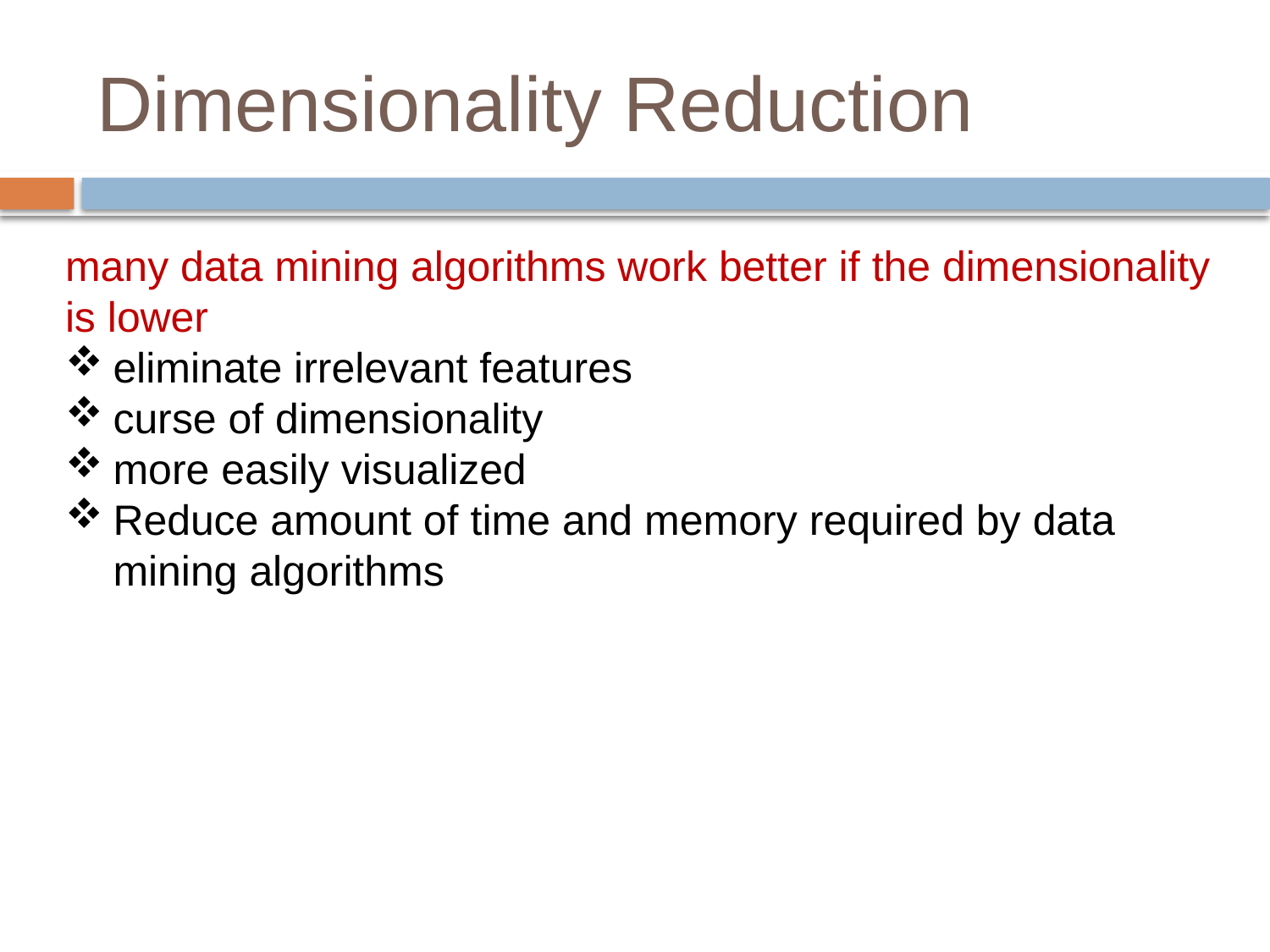

# Dimensionality Reduction
many data mining algorithms work better if the dimensionality is lower
eliminate irrelevant features
curse of dimensionality
more easily visualized
Reduce amount of time and memory required by data mining algorithms